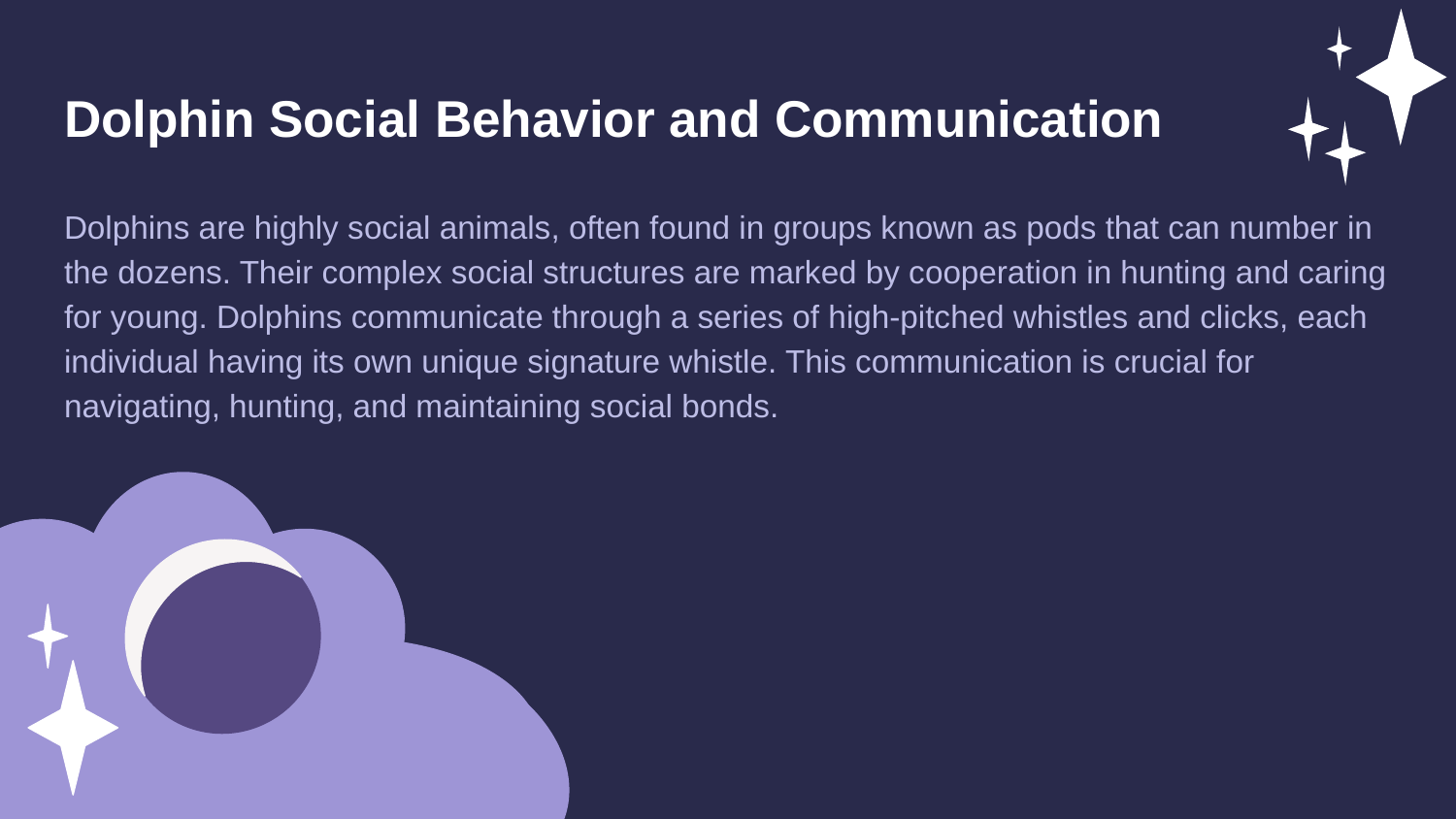

Dolphin Social Behavior and Communication
Dolphins are highly social animals, often found in groups known as pods that can number in the dozens. Their complex social structures are marked by cooperation in hunting and caring for young. Dolphins communicate through a series of high-pitched whistles and clicks, each individual having its own unique signature whistle. This communication is crucial for navigating, hunting, and maintaining social bonds.